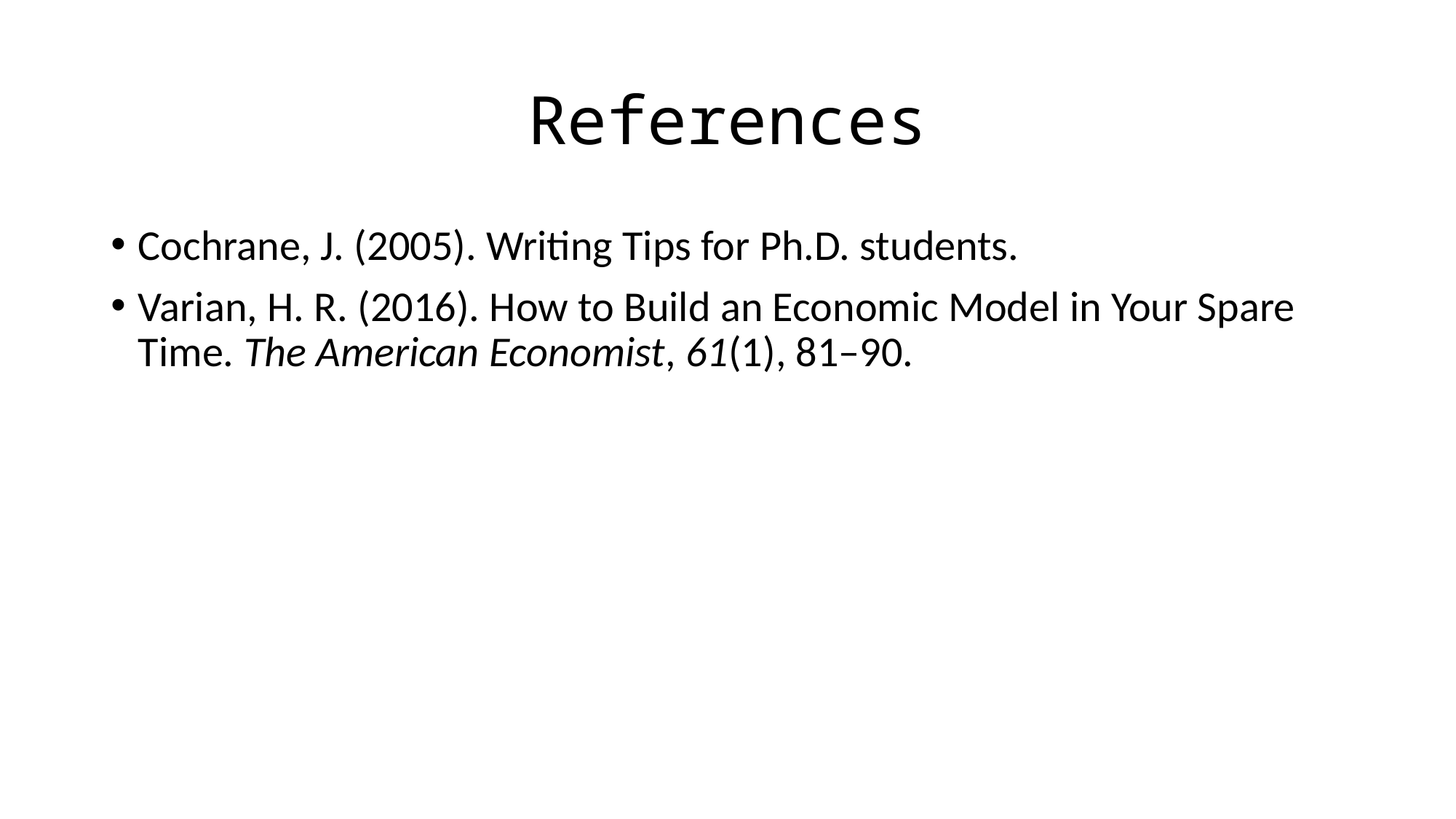

# References
Cochrane, J. (2005). Writing Tips for Ph.D. students.
Varian, H. R. (2016). How to Build an Economic Model in Your Spare Time. The American Economist, 61(1), 81–90.